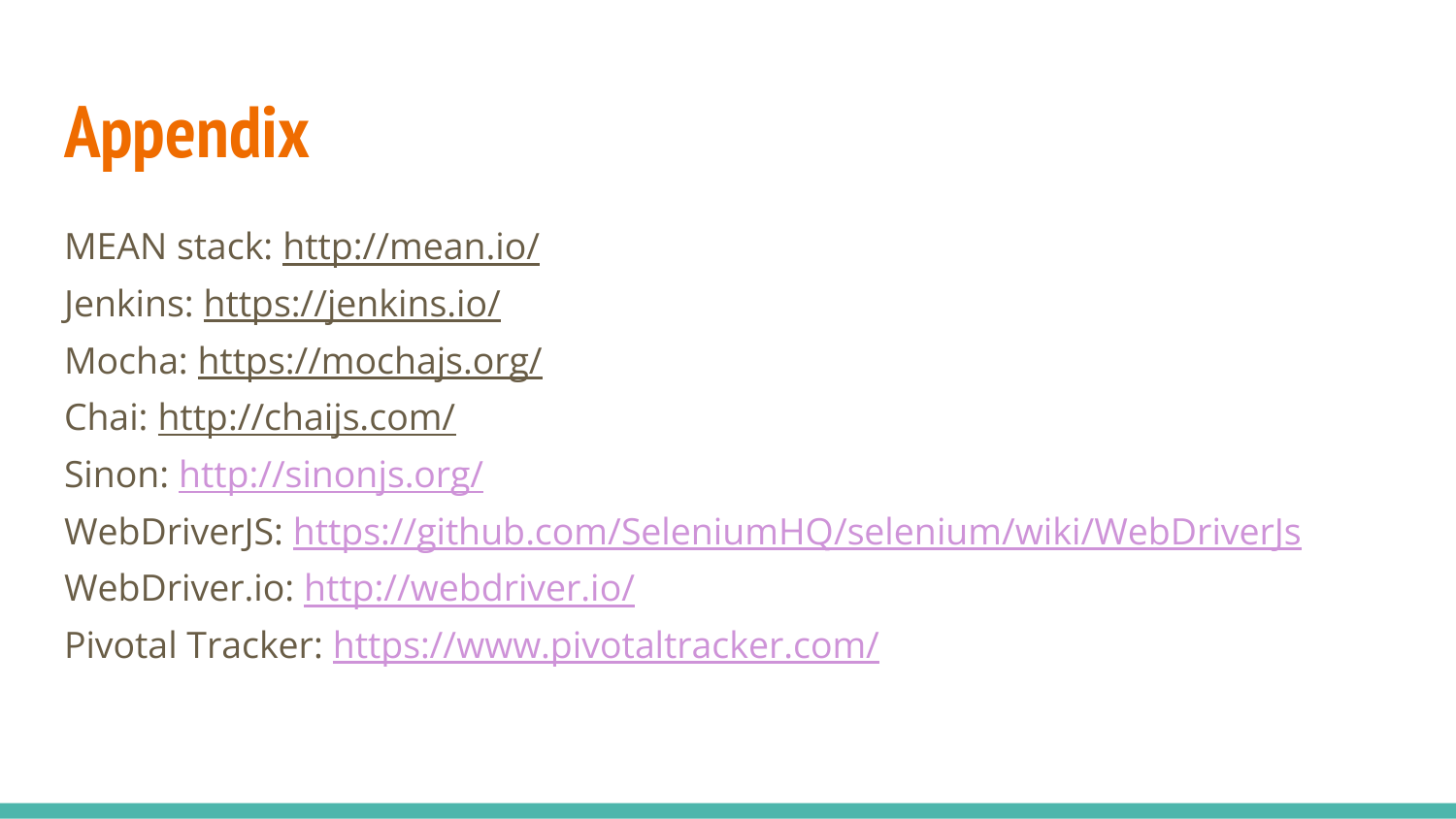

# Appendix
MEAN stack: http://mean.io/
Jenkins: https://jenkins.io/
Mocha: https://mochajs.org/
Chai: http://chaijs.com/
Sinon: http://sinonjs.org/
WebDriverJS: https://github.com/SeleniumHQ/selenium/wiki/WebDriverJs
WebDriver.io: http://webdriver.io/
Pivotal Tracker: https://www.pivotaltracker.com/